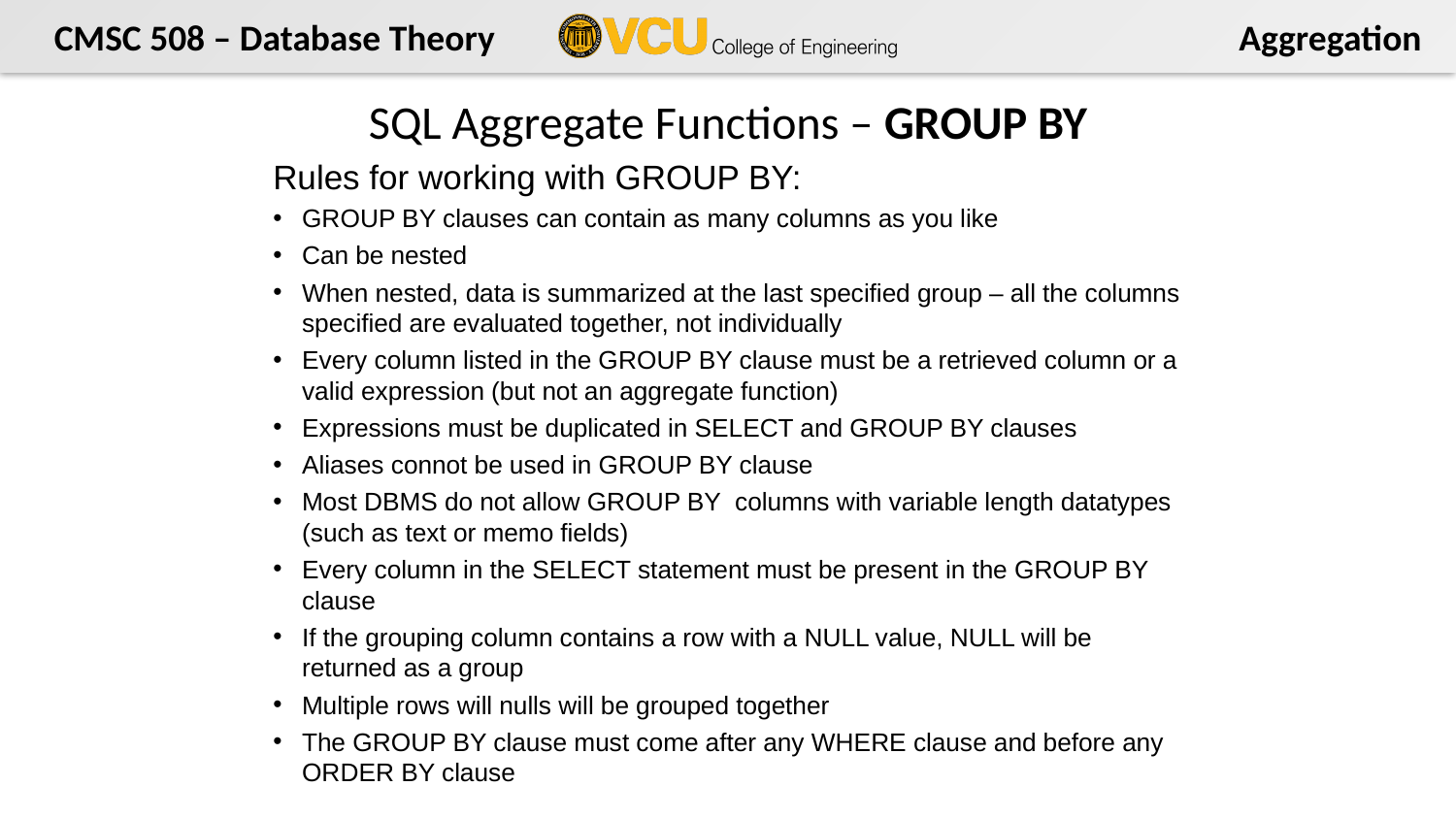

# SQL Aggregate Functions – GROUP BY
Rules for working with GROUP BY:
GROUP BY clauses can contain as many columns as you like
Can be nested
When nested, data is summarized at the last specified group – all the columns specified are evaluated together, not individually
Every column listed in the GROUP BY clause must be a retrieved column or a valid expression (but not an aggregate function)
Expressions must be duplicated in SELECT and GROUP BY clauses
Aliases connot be used in GROUP BY clause
Most DBMS do not allow GROUP BY  columns with variable length datatypes (such as text or memo fields)
Every column in the SELECT statement must be present in the GROUP BY clause
If the grouping column contains a row with a NULL value, NULL will be returned as a group
Multiple rows will nulls will be grouped together
The GROUP BY clause must come after any WHERE clause and before any ORDER BY clause